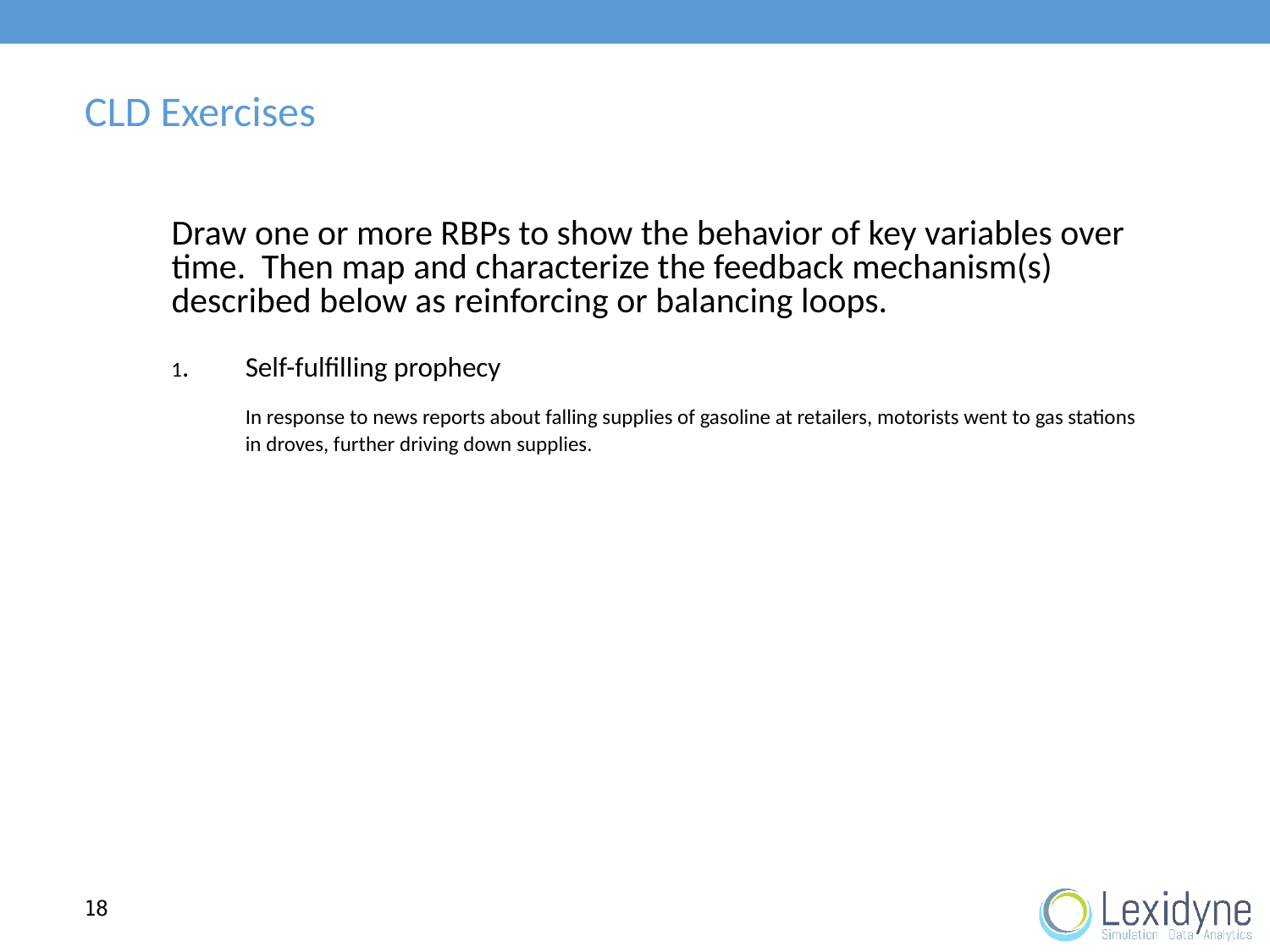

# CLD Exercises
	Draw one or more RBPs to show the behavior of key variables over time.  Then map and characterize the feedback mechanism(s) described below as reinforcing or balancing loops.
1.	Self-fulfilling prophecy
	In response to news reports about falling supplies of gasoline at retailers, motorists went to gas stations in droves, further driving down supplies.

18